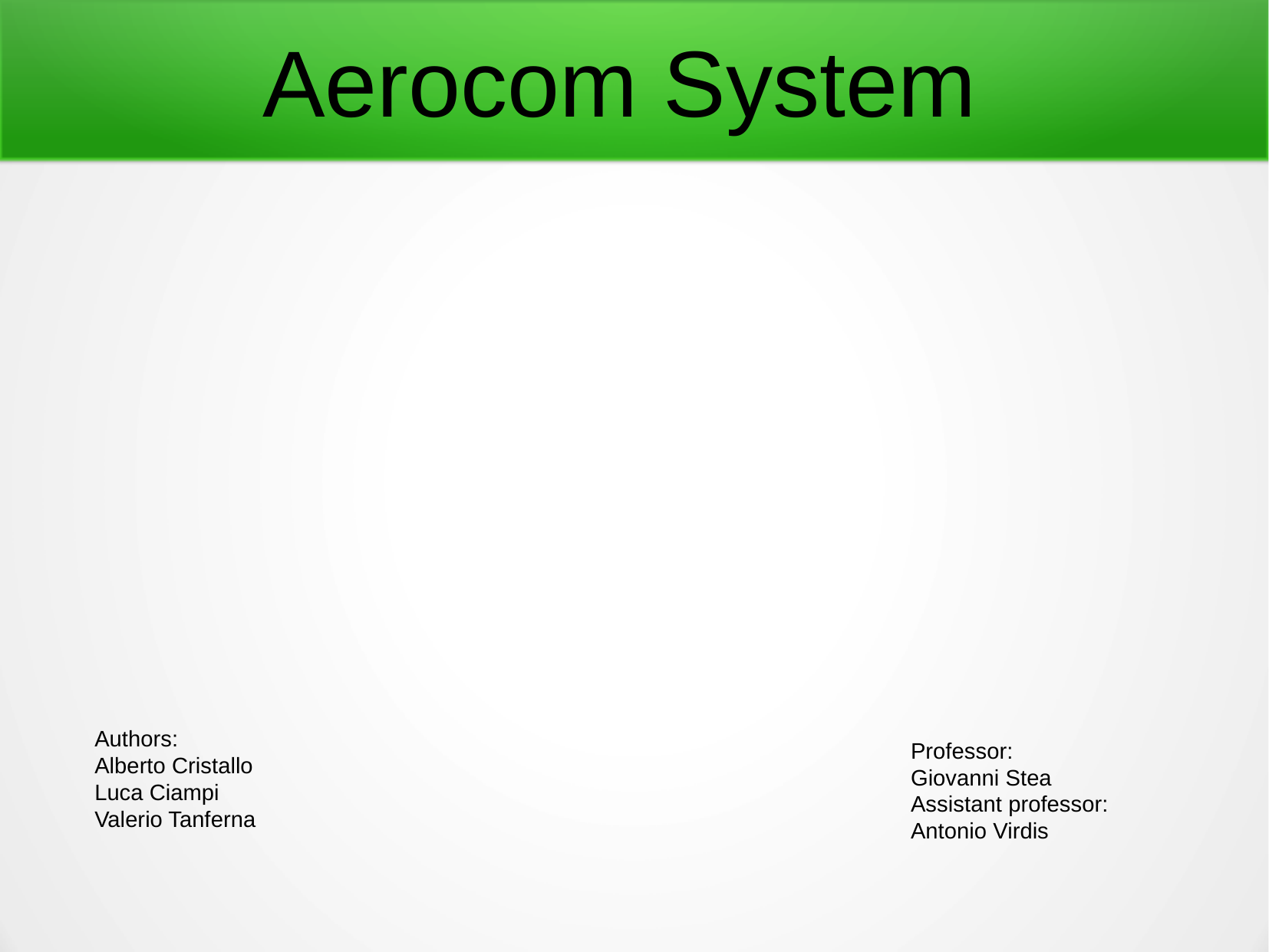

Aerocom System

Authors:
Alberto Cristallo
Luca Ciampi
Valerio Tanferna
Professor:
Giovanni Stea
Assistant professor:
Antonio Virdis